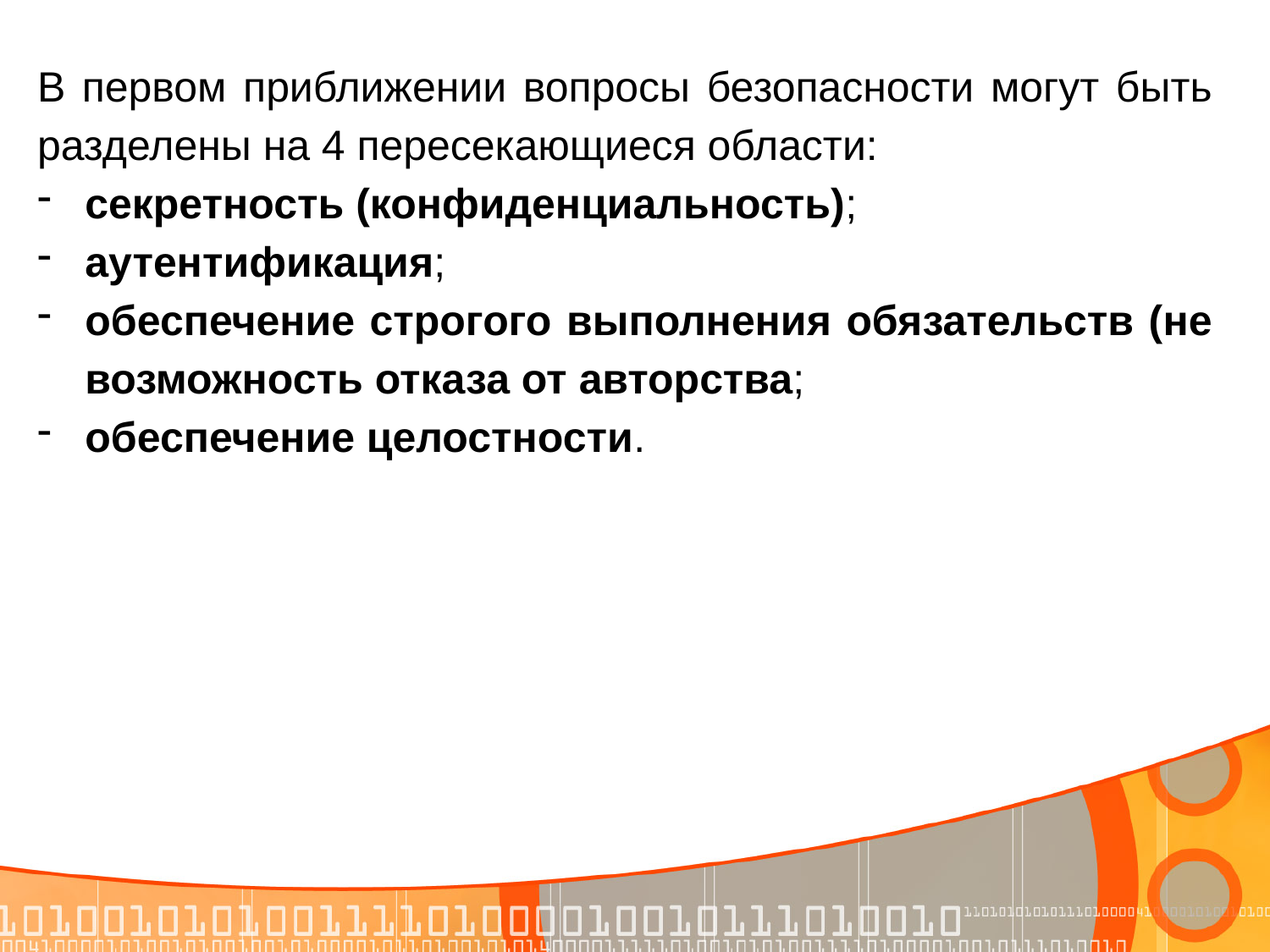

В первом приближении вопросы безопасности могут быть разделены на 4 пересекающиеся области:
секретность (конфиденциальность);
аутентификация;
обеспечение строгого выполнения обязательств (не возможность отказа от авторства;
обеспечение целостности.